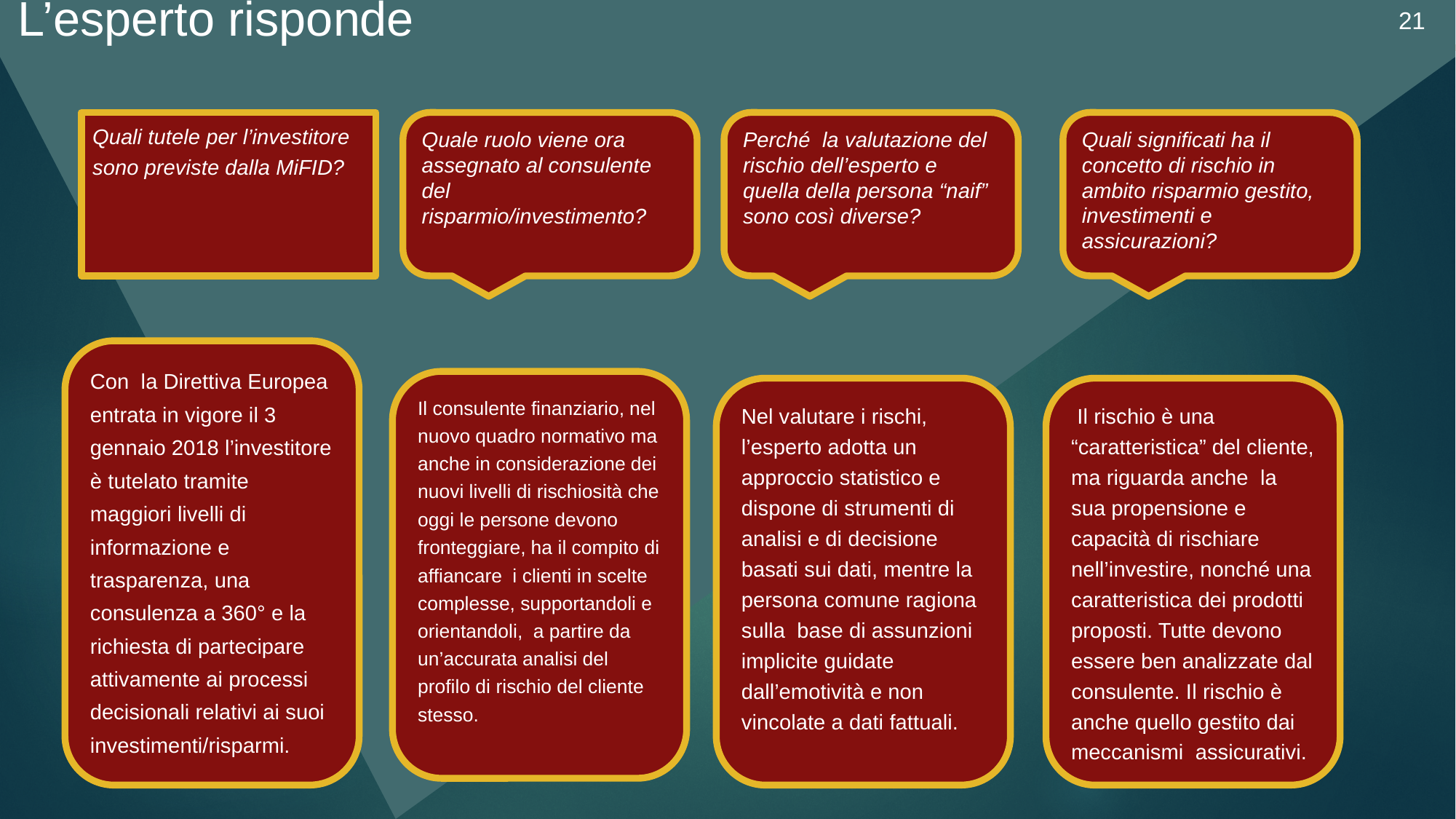

21
L’esperto risponde
Funzionamento
SVG, al clic sulle domande si aprono i box di risposta.

Quali tutele per l’investitore sono previste dalla MiFID?
Quale ruolo viene ora assegnato al consulente del risparmio/investimento?

Perché  la valutazione del rischio dell’esperto e quella della persona “naif” sono così diverse?
Quali significati ha il concetto di rischio in ambito risparmio gestito, investimenti e assicurazioni?
Con  la Direttiva Europea entrata in vigore il 3 gennaio 2018 l’investitore è tutelato tramite maggiori livelli di informazione e trasparenza, una consulenza a 360° e la richiesta di partecipare attivamente ai processi decisionali relativi ai suoi investimenti/risparmi.
Il consulente finanziario, nel nuovo quadro normativo ma anche in considerazione dei nuovi livelli di rischiosità che oggi le persone devono fronteggiare, ha il compito di affiancare  i clienti in scelte complesse, supportandoli e orientandoli,  a partire da un’accurata analisi del profilo di rischio del cliente stesso.
Nel valutare i rischi, l’esperto adotta un approccio statistico e dispone di strumenti di analisi e di decisione basati sui dati, mentre la persona comune ragiona sulla  base di assunzioni implicite guidate dall’emotività e non vincolate a dati fattuali.
 Il rischio è una “caratteristica” del cliente, ma riguarda anche  la sua propensione e capacità di rischiare nell’investire, nonché una caratteristica dei prodotti proposti. Tutte devono essere ben analizzate dal consulente. Il rischio è anche quello gestito dai meccanismi  assicurativi.